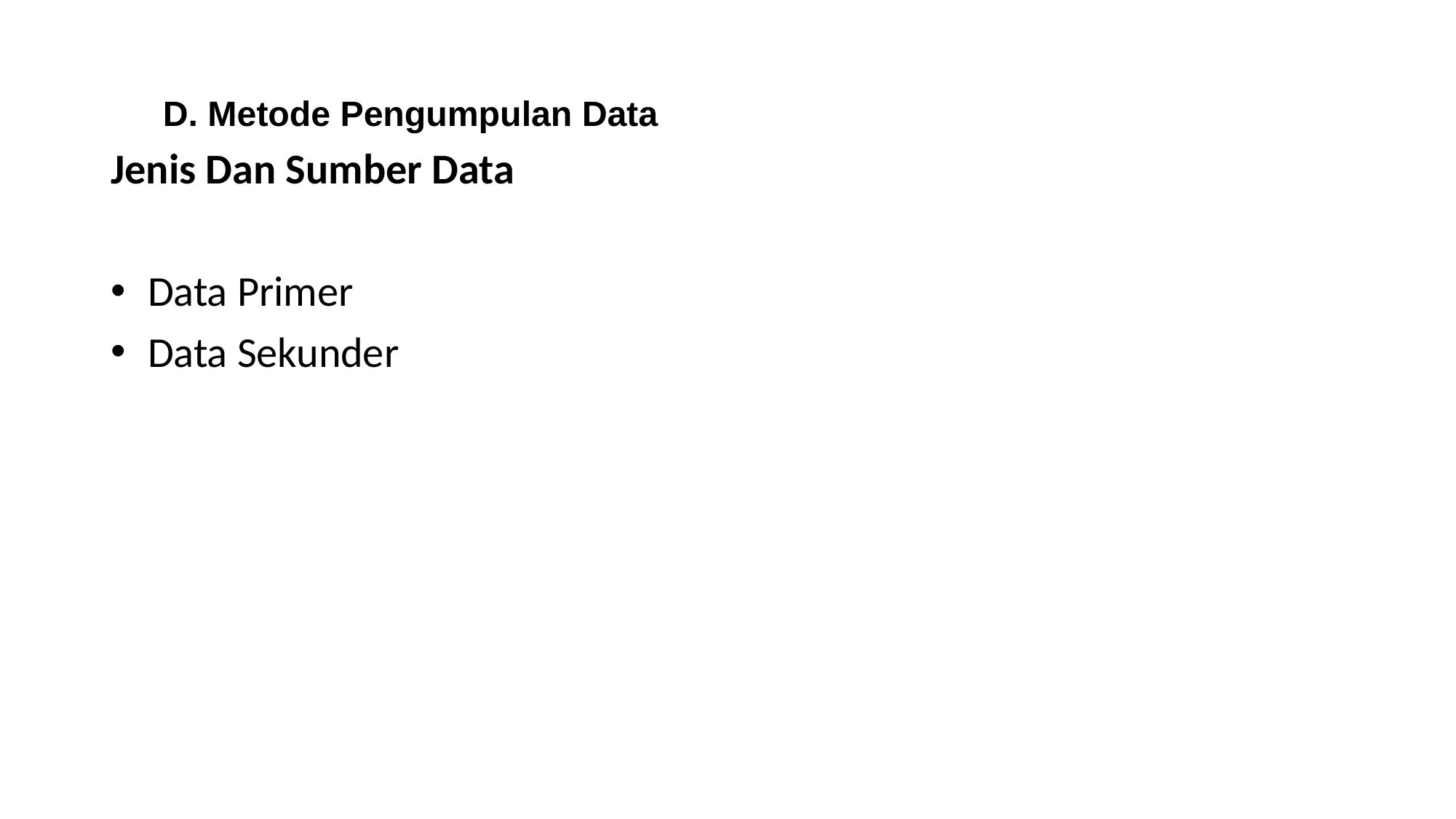

# D. Metode Pengumpulan Data
Jenis Dan Sumber Data

 Data Primer
 Data Sekunder